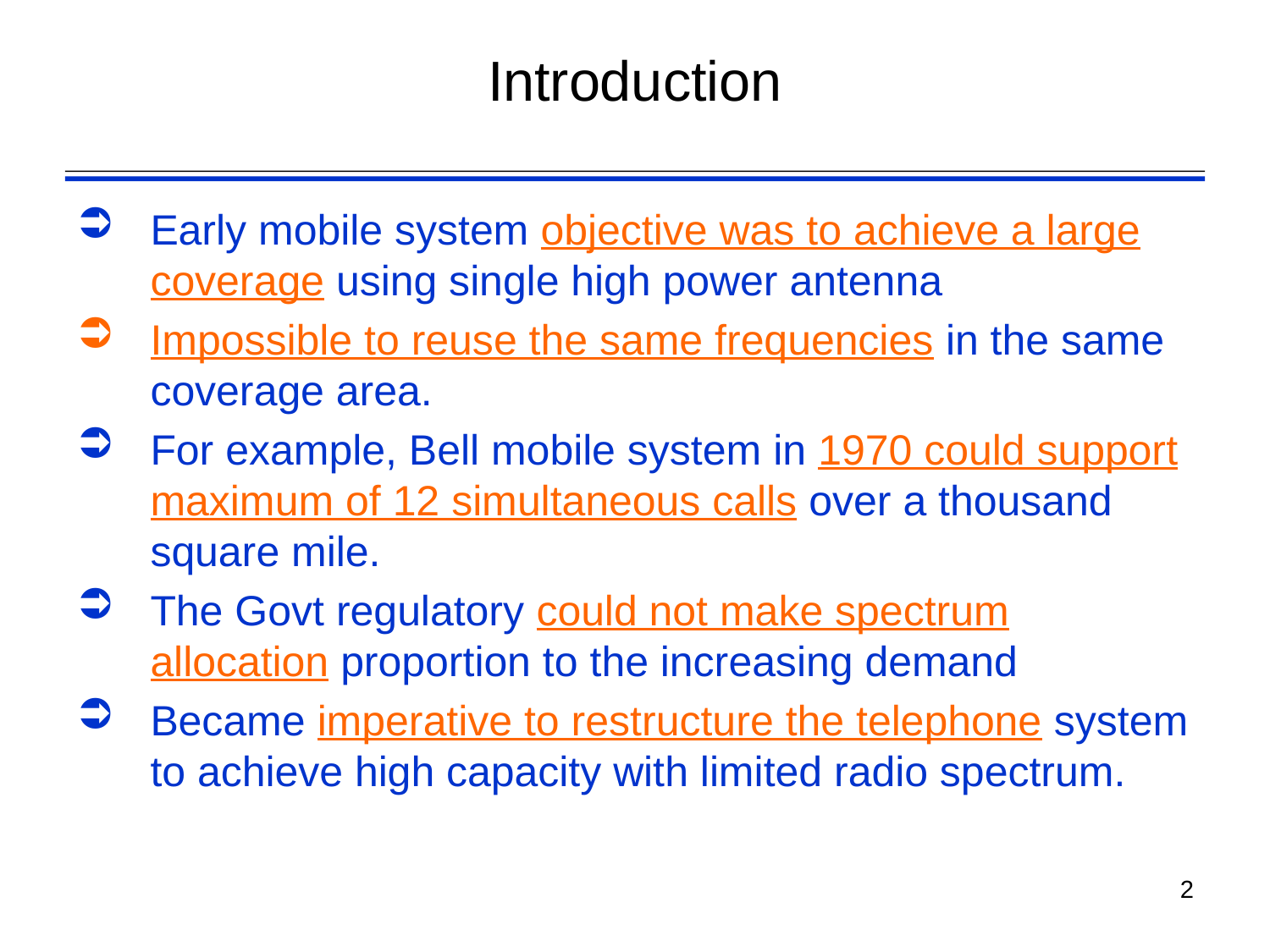

# Introduction
Early mobile system objective was to achieve a large coverage using single high power antenna
Impossible to reuse the same frequencies in the same coverage area.
For example, Bell mobile system in 1970 could support maximum of 12 simultaneous calls over a thousand square mile.
The Govt regulatory could not make spectrum allocation proportion to the increasing demand
Became imperative to restructure the telephone system to achieve high capacity with limited radio spectrum.
2